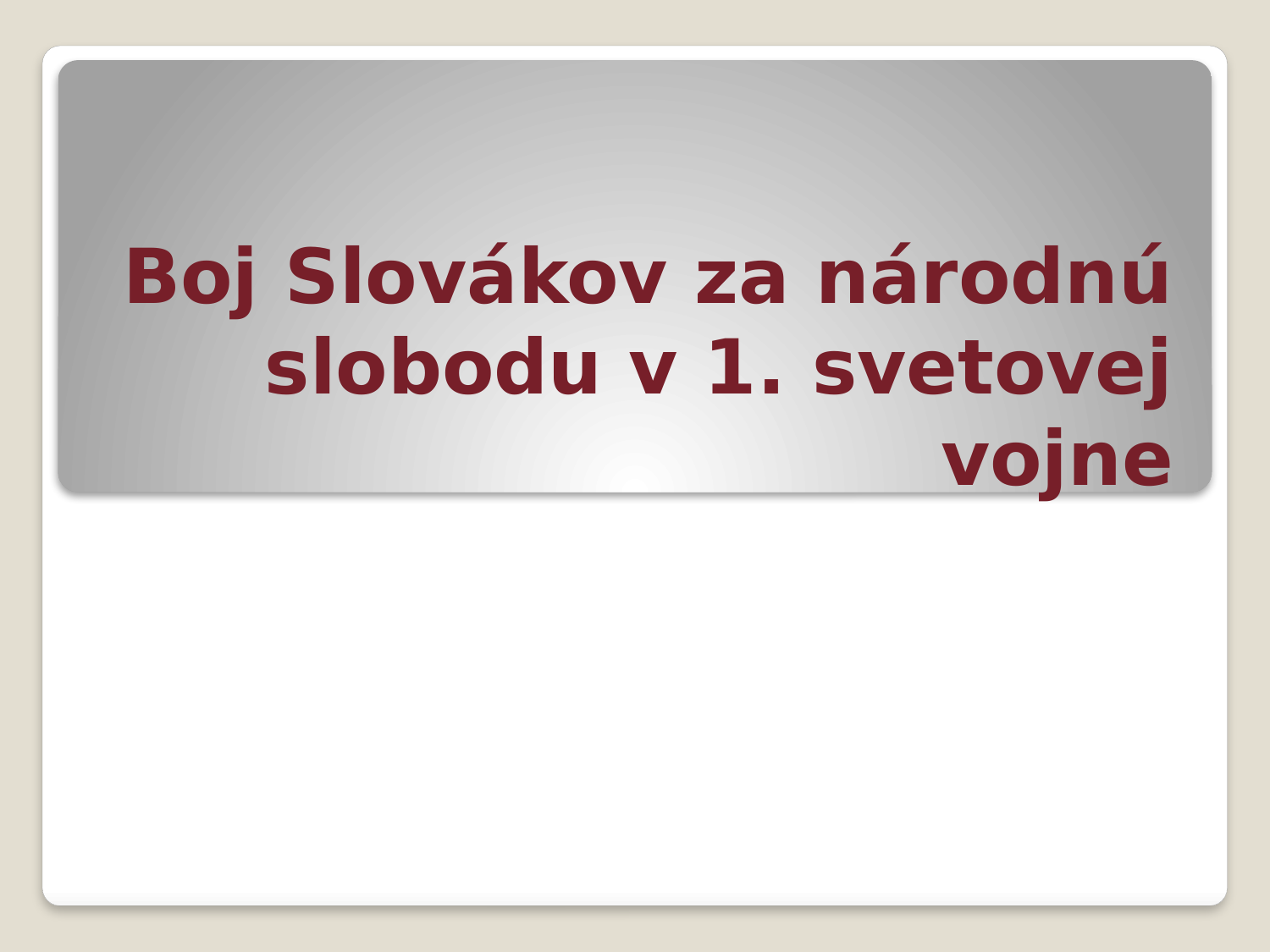

# Boj Slovákov za národnú slobodu v 1. svetovej vojne